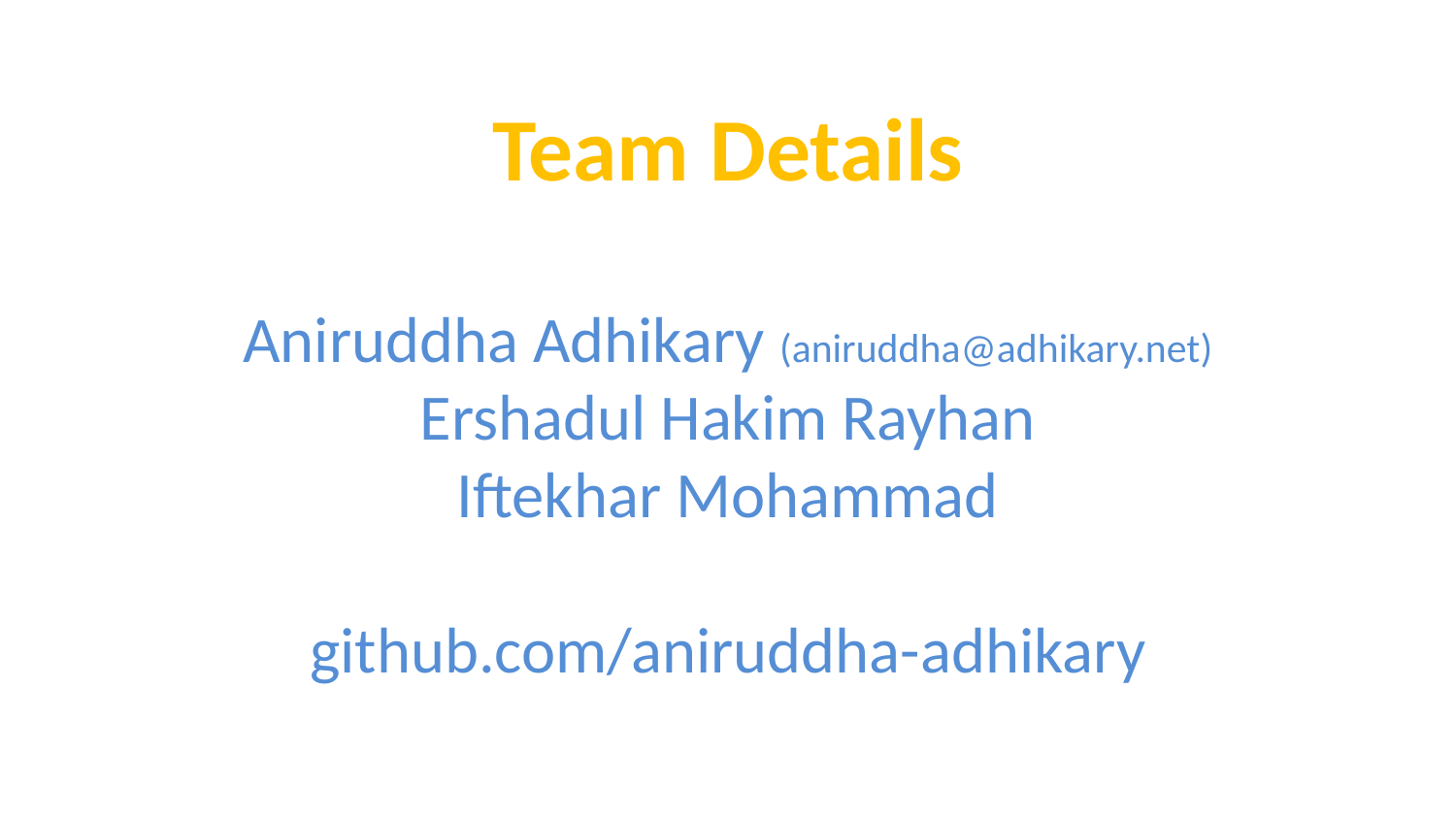

Team Details
Aniruddha Adhikary (aniruddha@adhikary.net)
Ershadul Hakim Rayhan
Iftekhar Mohammad

github.com/aniruddha-adhikary